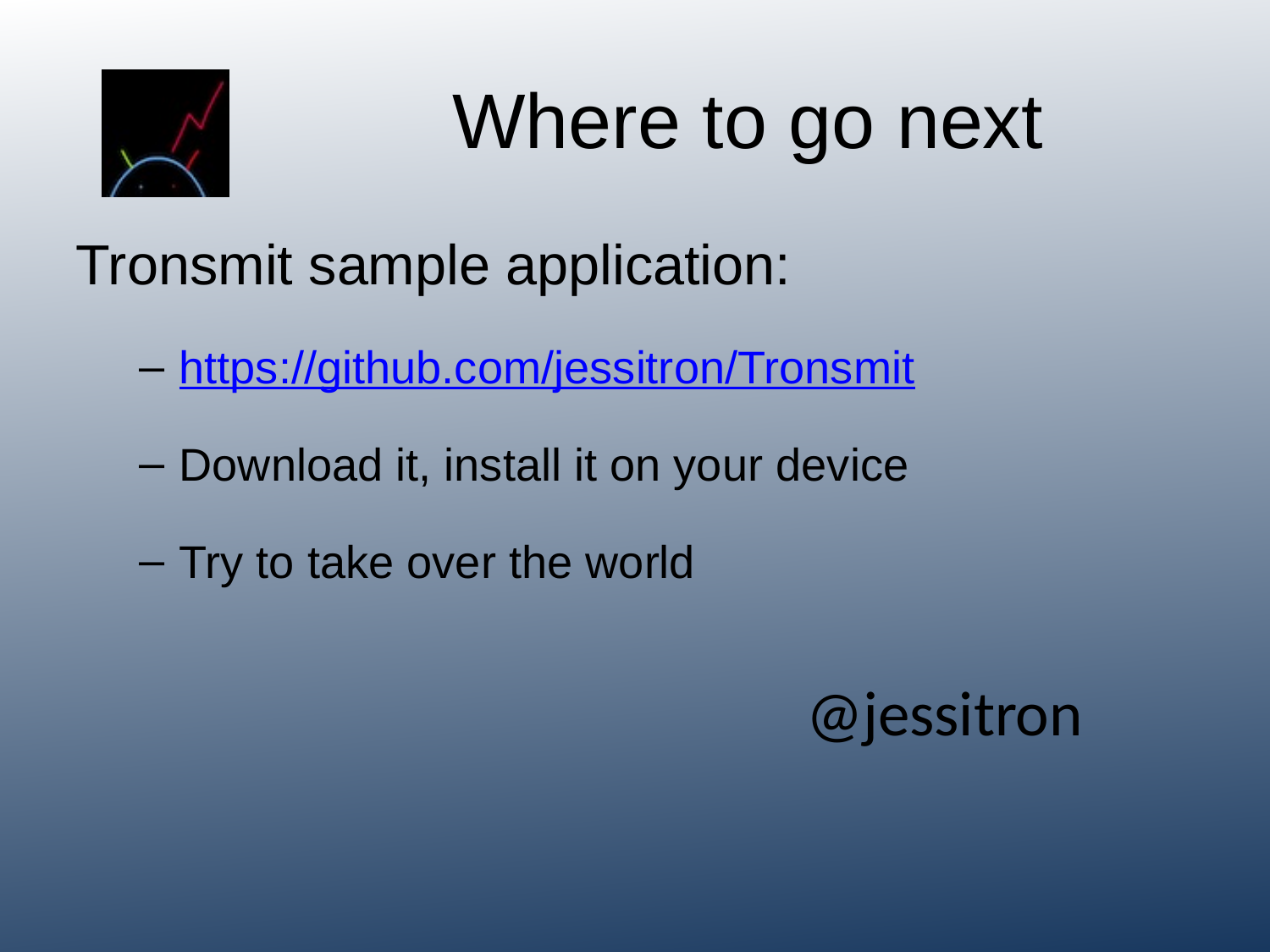

# Where to go next
Tronsmit sample application:
https://github.com/jessitron/Tronsmit
Download it, install it on your device
Try to take over the world

@jessitron